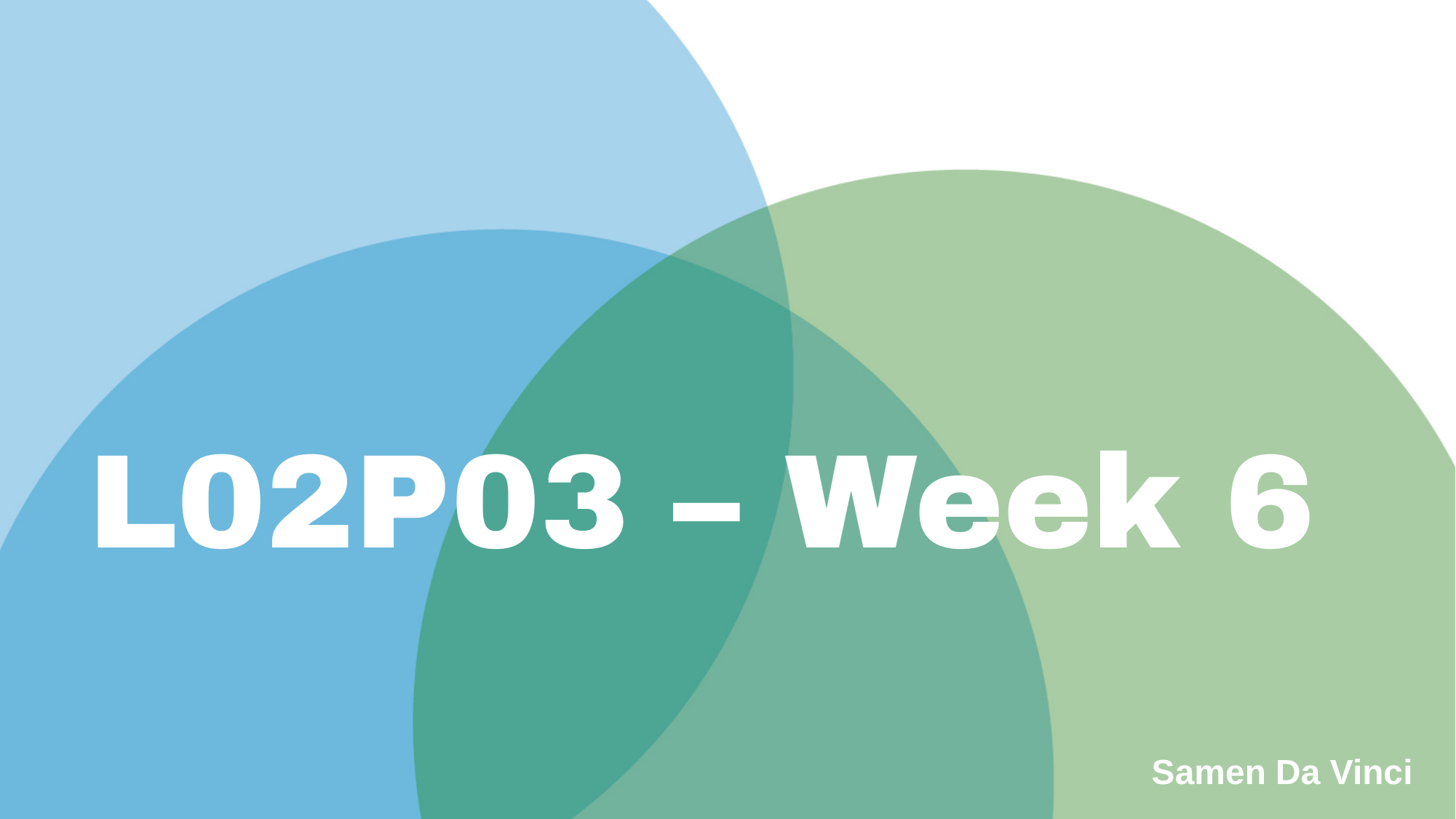

# L02P03 – Week 6
Samen Da Vinci